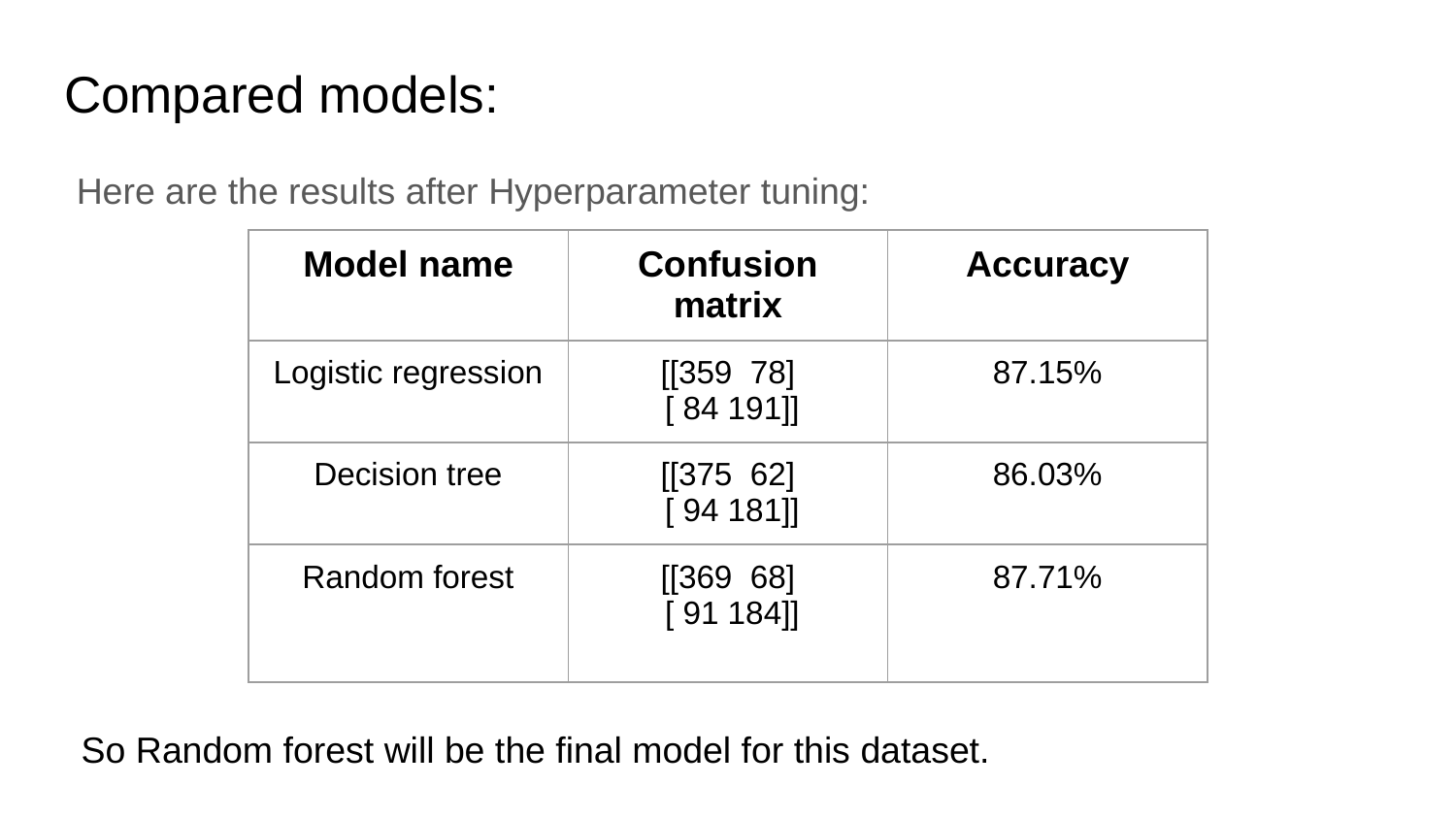

# Compared models:

Here are the results after Hyperparameter tuning:
| Model name | Confusion matrix | Accuracy |
| --- | --- | --- |
| Logistic regression | [[359 78] [ 84 191]] | 87.15% |
| Decision tree | [[375 62] [ 94 181]] | 86.03% |
| Random forest | [[369 68] [ 91 184]] | 87.71% |
So Random forest will be the final model for this dataset.